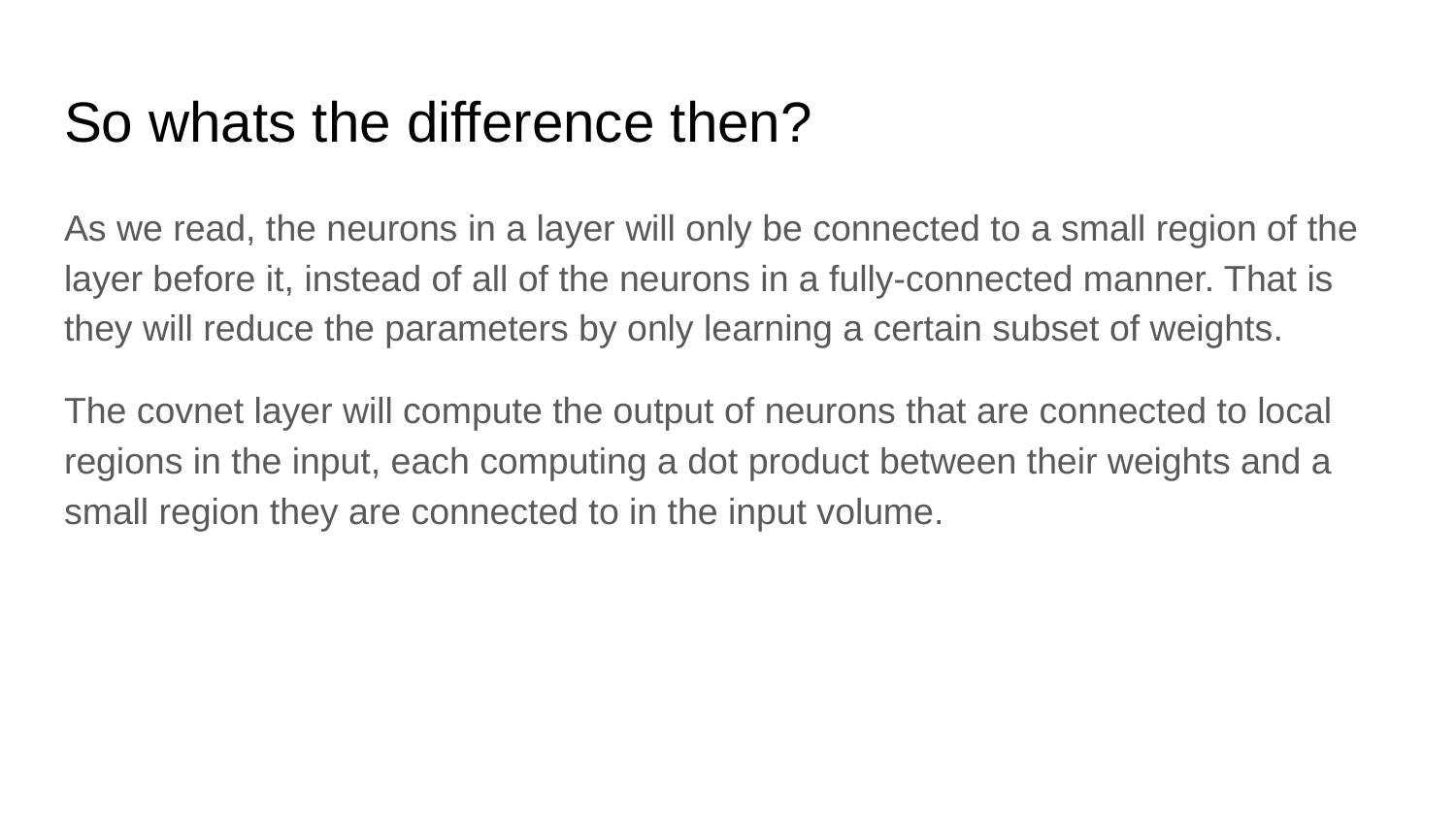

# So whats the difference then?
As we read, the neurons in a layer will only be connected to a small region of the layer before it, instead of all of the neurons in a fully-connected manner. That is they will reduce the parameters by only learning a certain subset of weights.
The covnet layer will compute the output of neurons that are connected to local regions in the input, each computing a dot product between their weights and a small region they are connected to in the input volume.